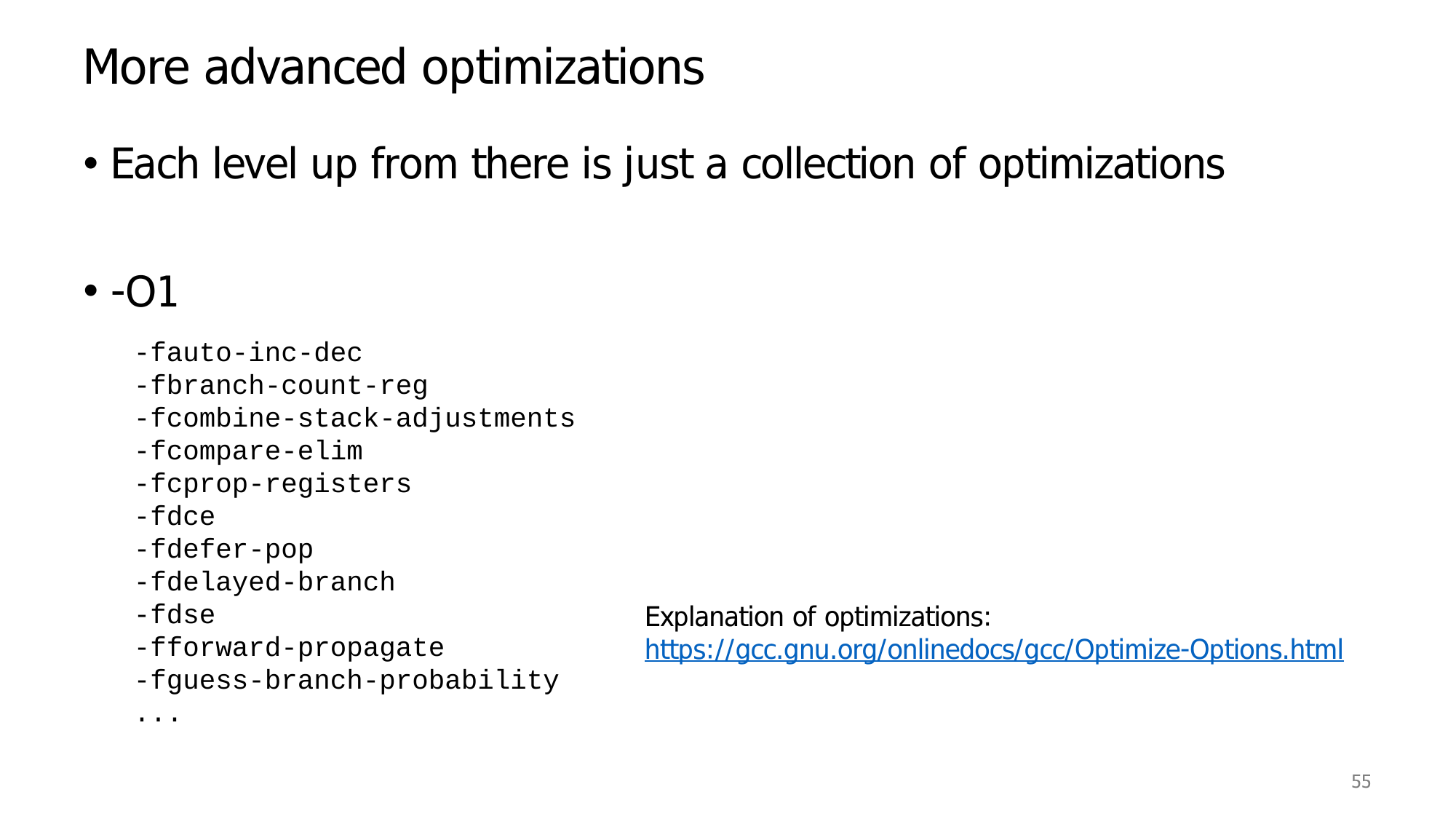

# More advanced optimizations
Each level up from there is just a collection of optimizations

-O1
-fauto-inc-dec
-fbranch-count-reg
-fcombine-stack-adjustments
-fcompare-elim
-fcprop-registers
-fdce
-fdefer-pop
-fdelayed-branch
-fdse
-fforward-propagate
-fguess-branch-probability
...
Explanation of optimizations:
https://gcc.gnu.org/onlinedocs/gcc/Optimize-Options.html
55